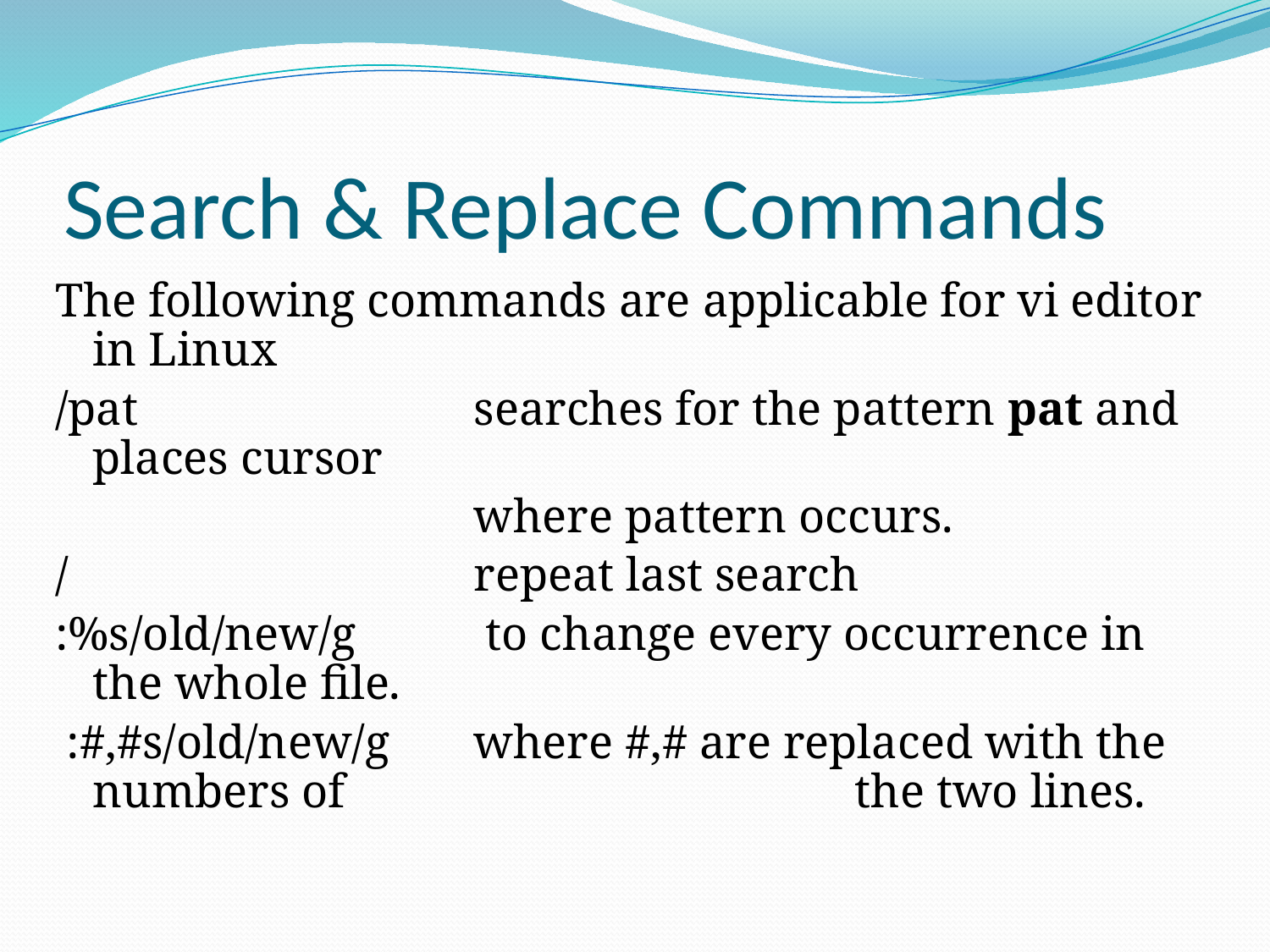

# Search & Replace Commands

The following commands are applicable for vi editor in Linux
/pat			searches for the pattern pat and places cursor
				where pattern occurs.
/				repeat last search
:%s/old/new/g   	 to change every occurrence in the whole file.
 :#,#s/old/new/g    	where #,# are replaced with the numbers of 				the two lines.